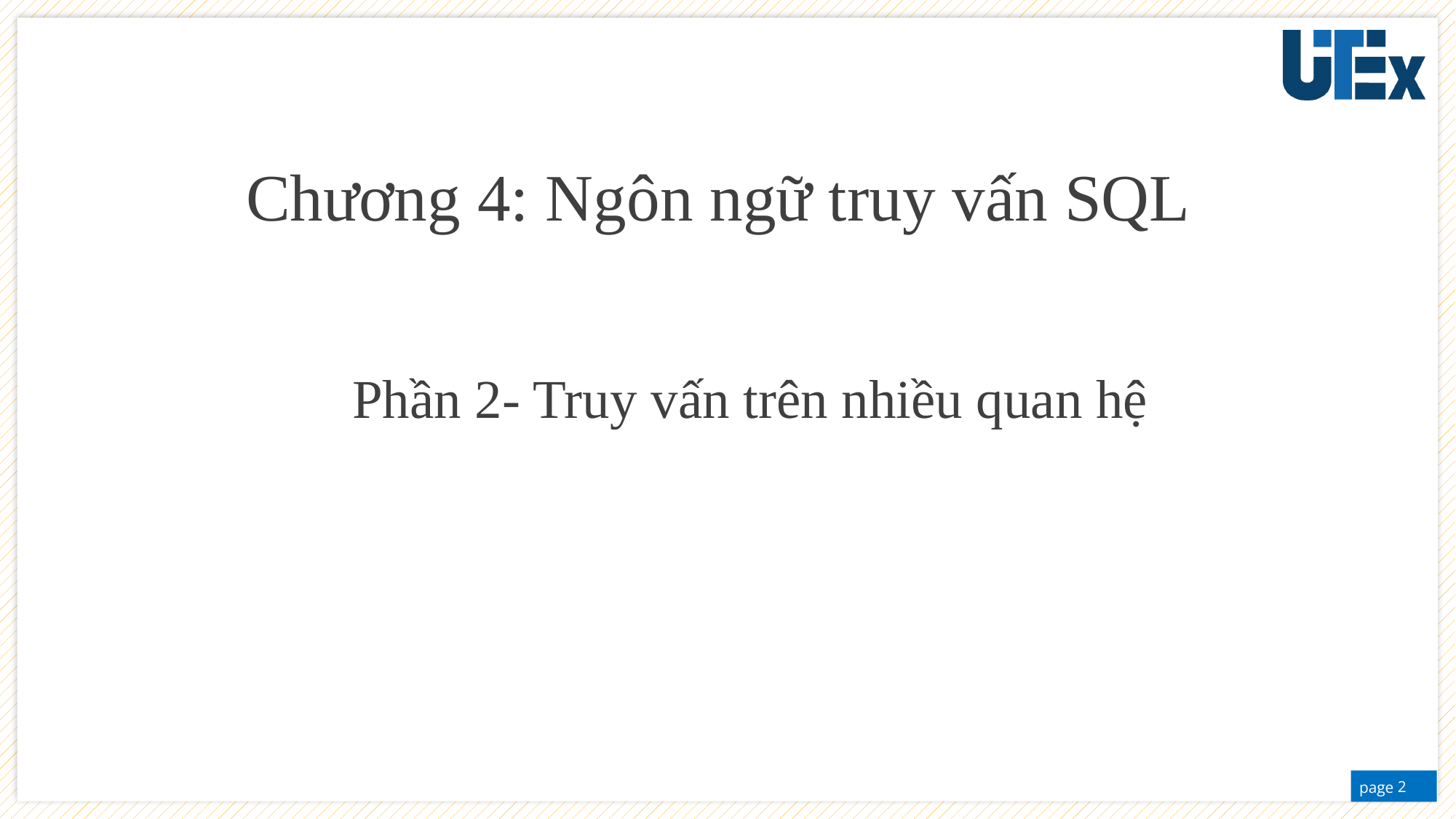

# WELCOME MESSAGES
Chương 4: Ngôn ngữ truy vấn SQL
Insert your subtitle here
Phần 2- Truy vấn trên nhiều quan hệ
2